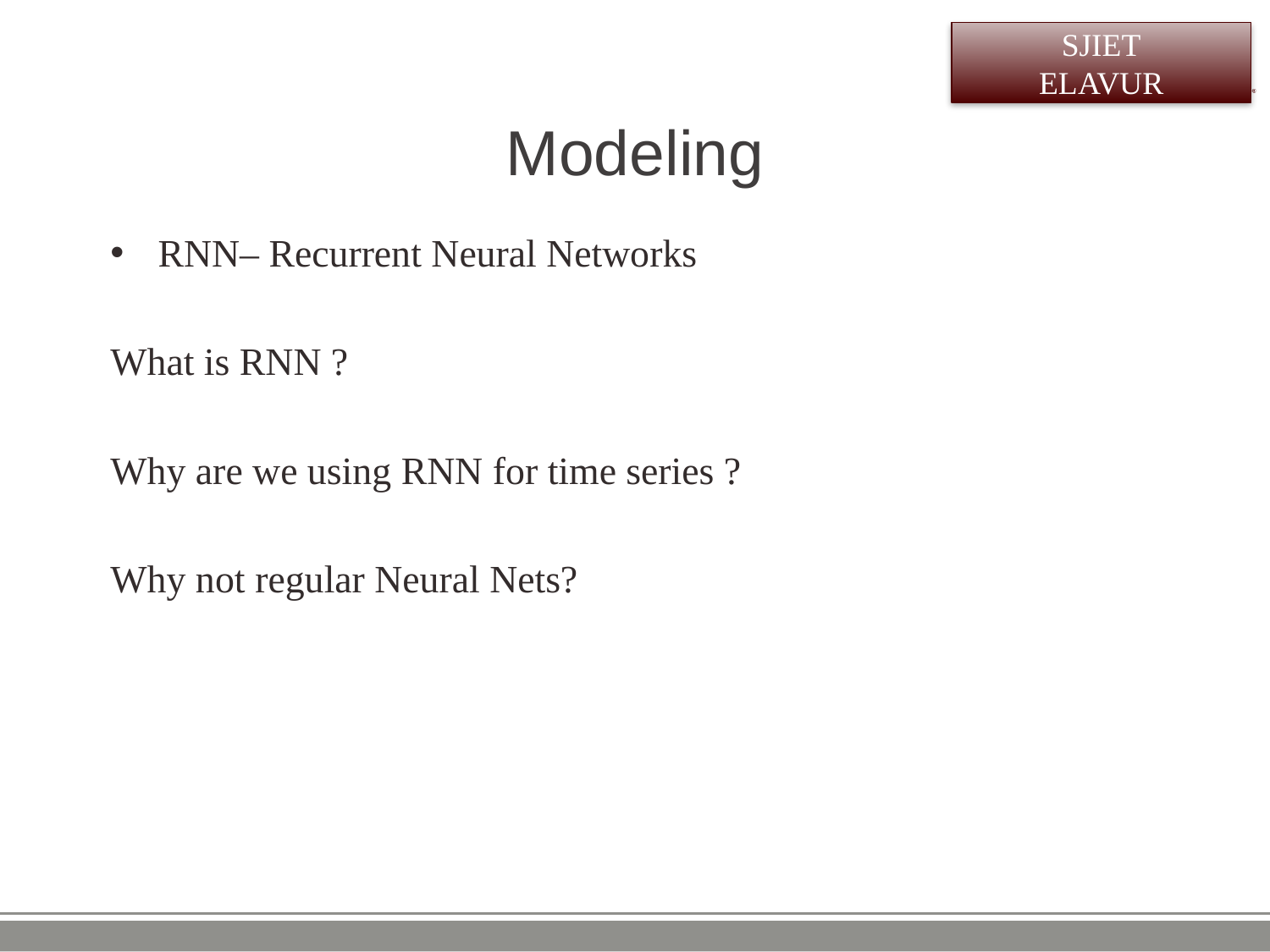

SJIET
ELAVUR
# Modeling
RNN– Recurrent Neural Networks

What is RNN ?

Why are we using RNN for time series ?

Why not regular Neural Nets?